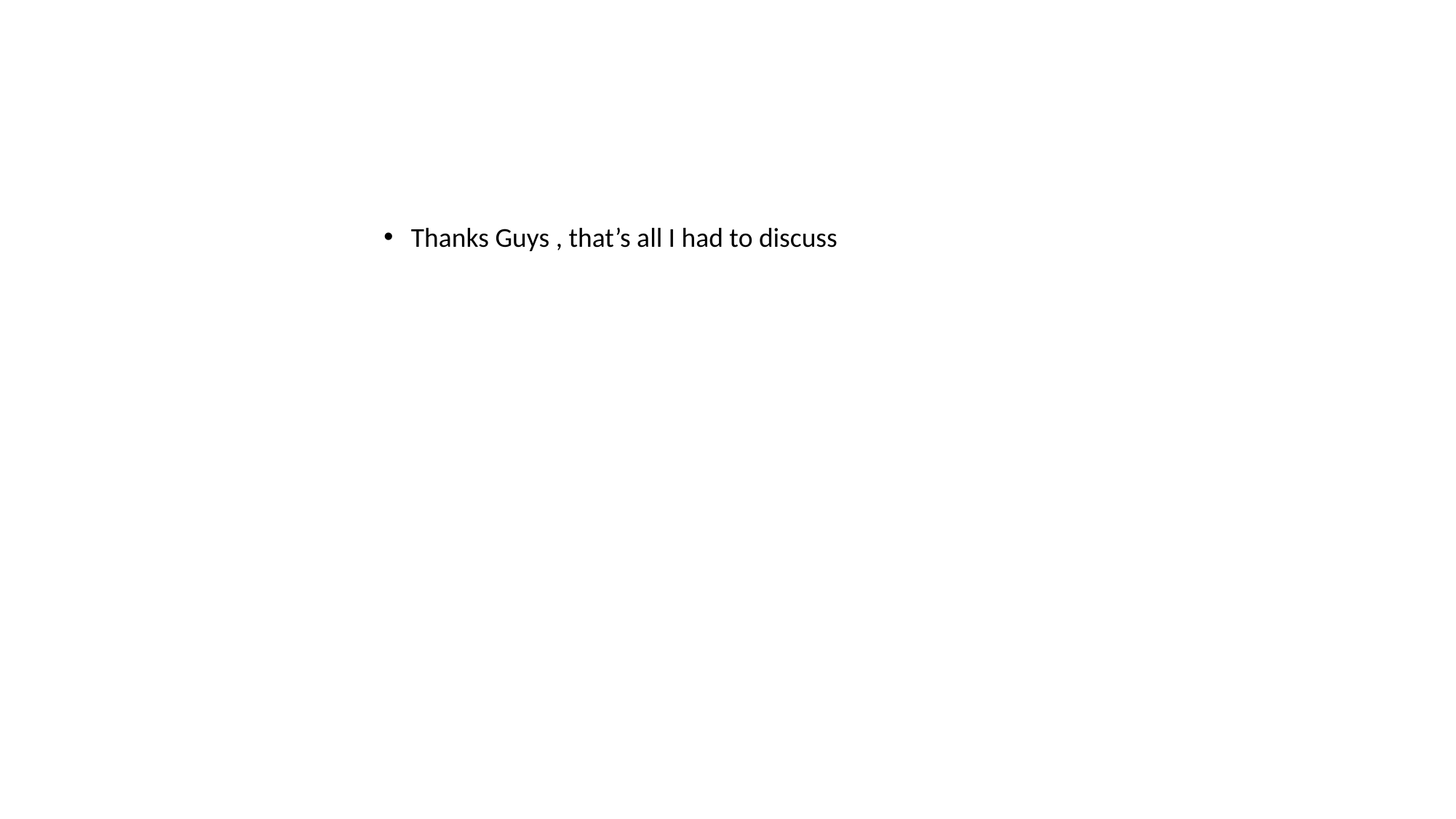

#
Thanks Guys , that’s all I had to discuss